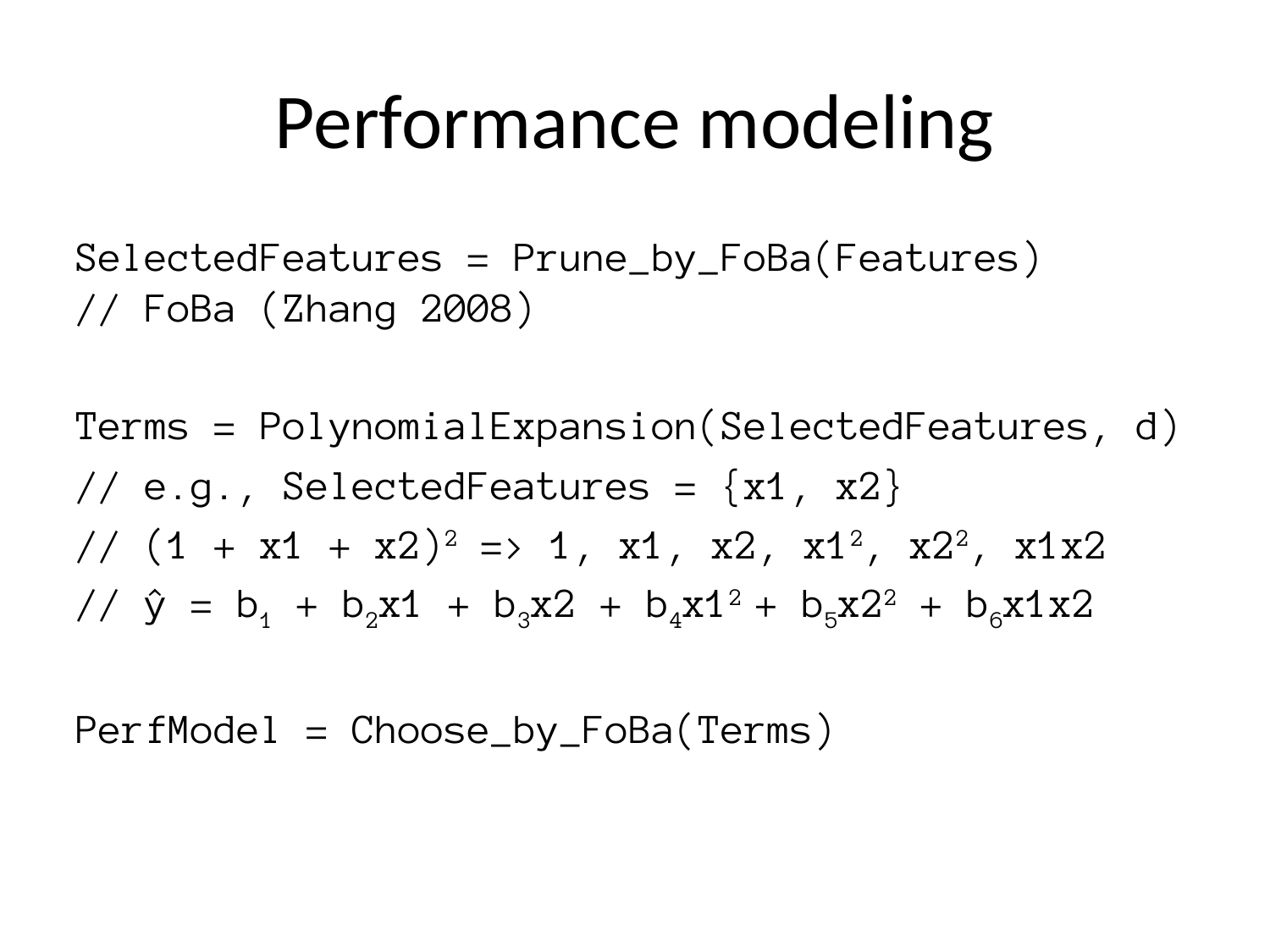

# Performance modeling
SelectedFeatures = Prune_by_FoBa(Features)
// FoBa (Zhang 2008)

Terms = PolynomialExpansion(SelectedFeatures, d)
// e.g., SelectedFeatures = {x1, x2}
// (1 + x1 + x2)2 => 1, x1, x2, x12, x22, x1x2
// ŷ = b1 + b2x1 + b3x2 + b4x12 + b5x22 + b6x1x2

PerfModel = Choose_by_FoBa(Terms)